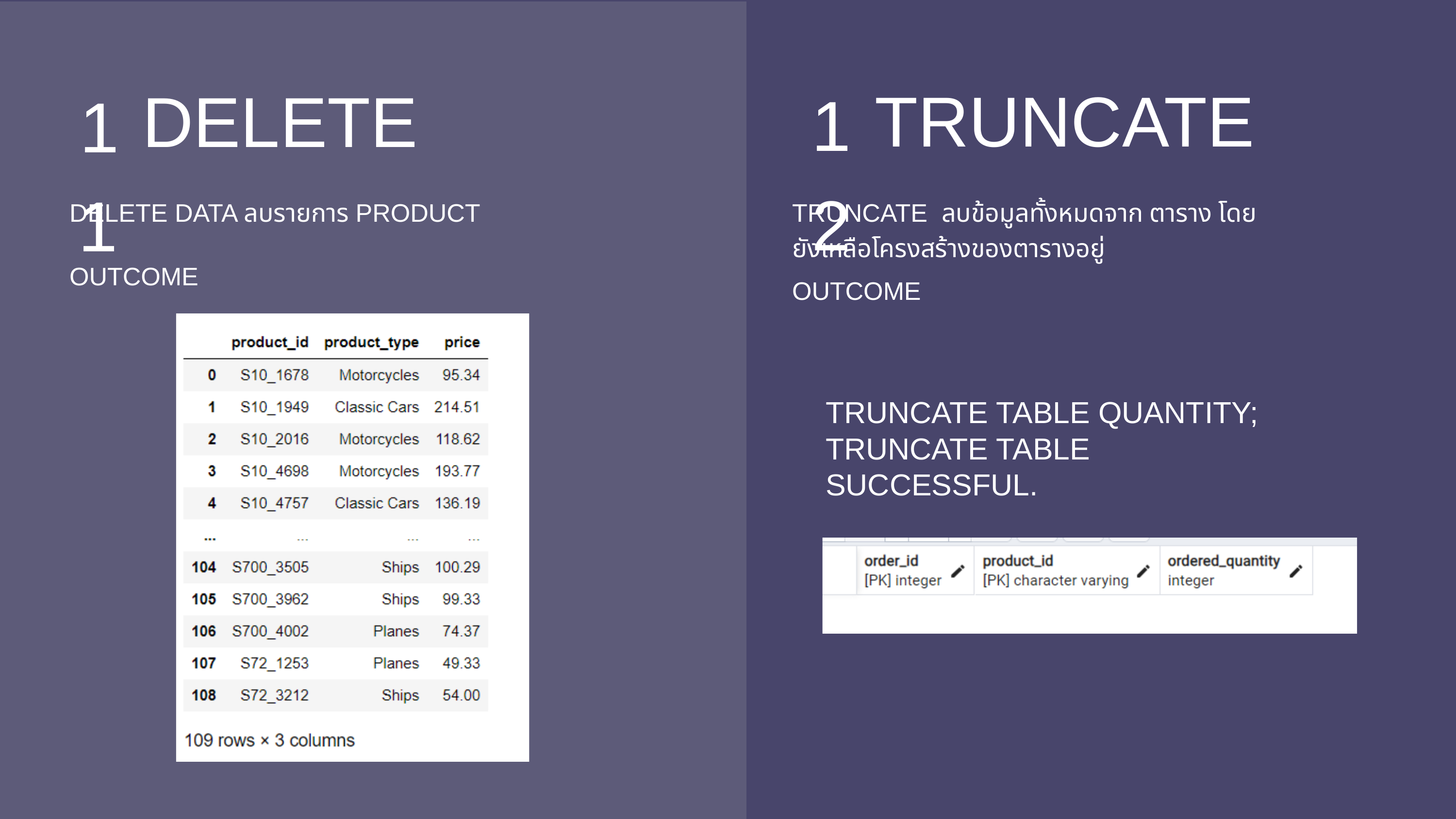

12
11
TRUNCATE
DELETE
DELETE DATA ลบรายการ PRODUCT
TRUNCATE  ลบข้อมูลทั้งหมดจาก ตาราง โดยยังเหลือโครงสร้างของตารางอยู่
OUTCOME
OUTCOME

TRUNCATE TABLE QUANTITY;
TRUNCATE TABLE SUCCESSFUL.